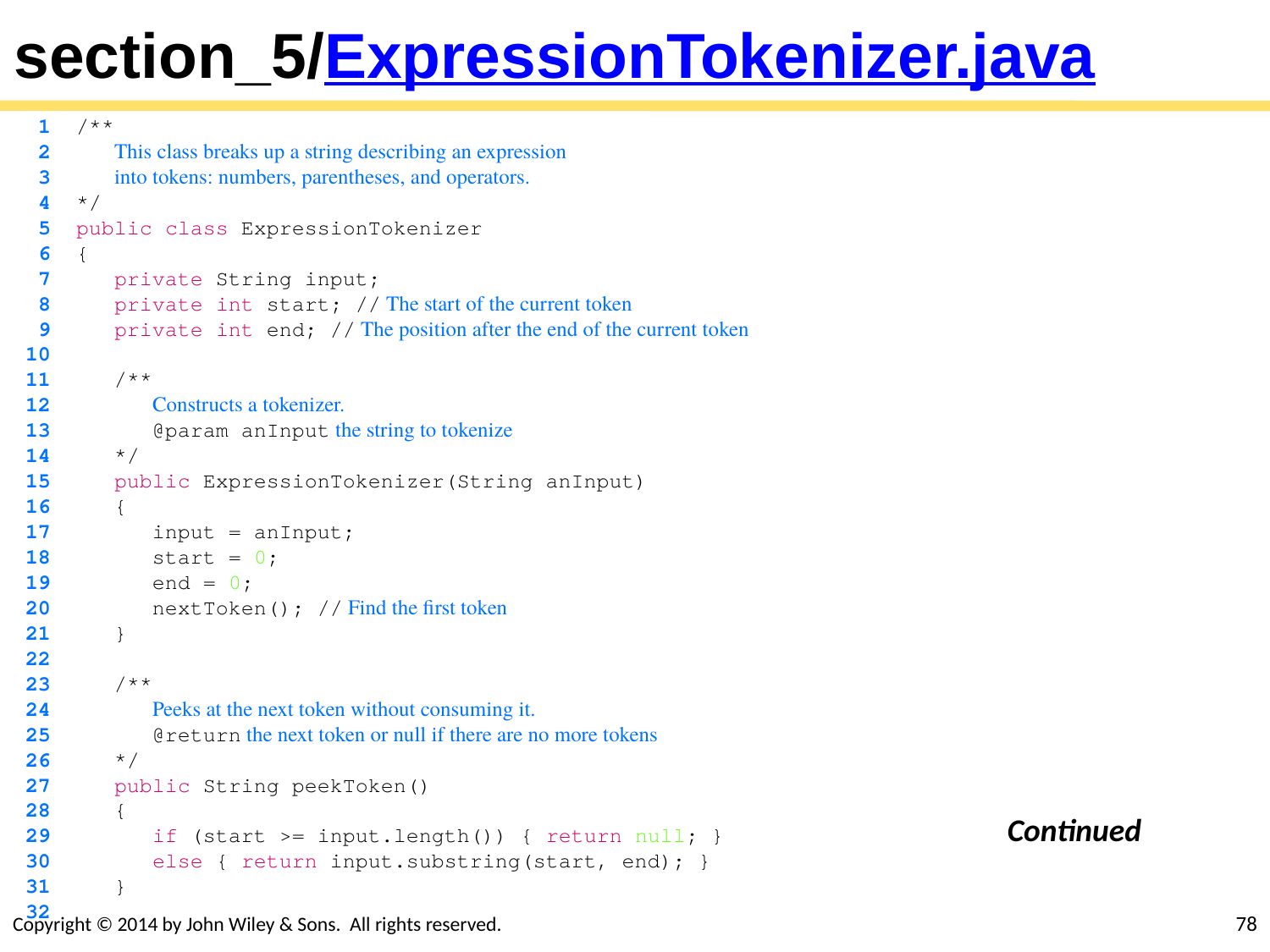

# section_5/ExpressionTokenizer.java
  1  /**
  2     This class breaks up a string describing an expression
  3     into tokens: numbers, parentheses, and operators.
  4  */
  5  public class ExpressionTokenizer
  6  {
  7     private String input;
  8     private int start; // The start of the current token
  9     private int end; // The position after the end of the current token
 10
 11     /**
 12        Constructs a tokenizer.
 13        @param anInput the string to tokenize
 14     */
 15     public ExpressionTokenizer(String anInput)
 16     {
 17        input = anInput;
 18        start = 0;
 19        end = 0;
 20        nextToken(); // Find the first token
 21     }
 22
 23     /**
 24        Peeks at the next token without consuming it.
 25        @return the next token or null if there are no more tokens
 26     */
 27     public String peekToken()
 28     {
 29        if (start >= input.length()) { return null; }
 30        else { return input.substring(start, end); }
 31     }
 32
Continued